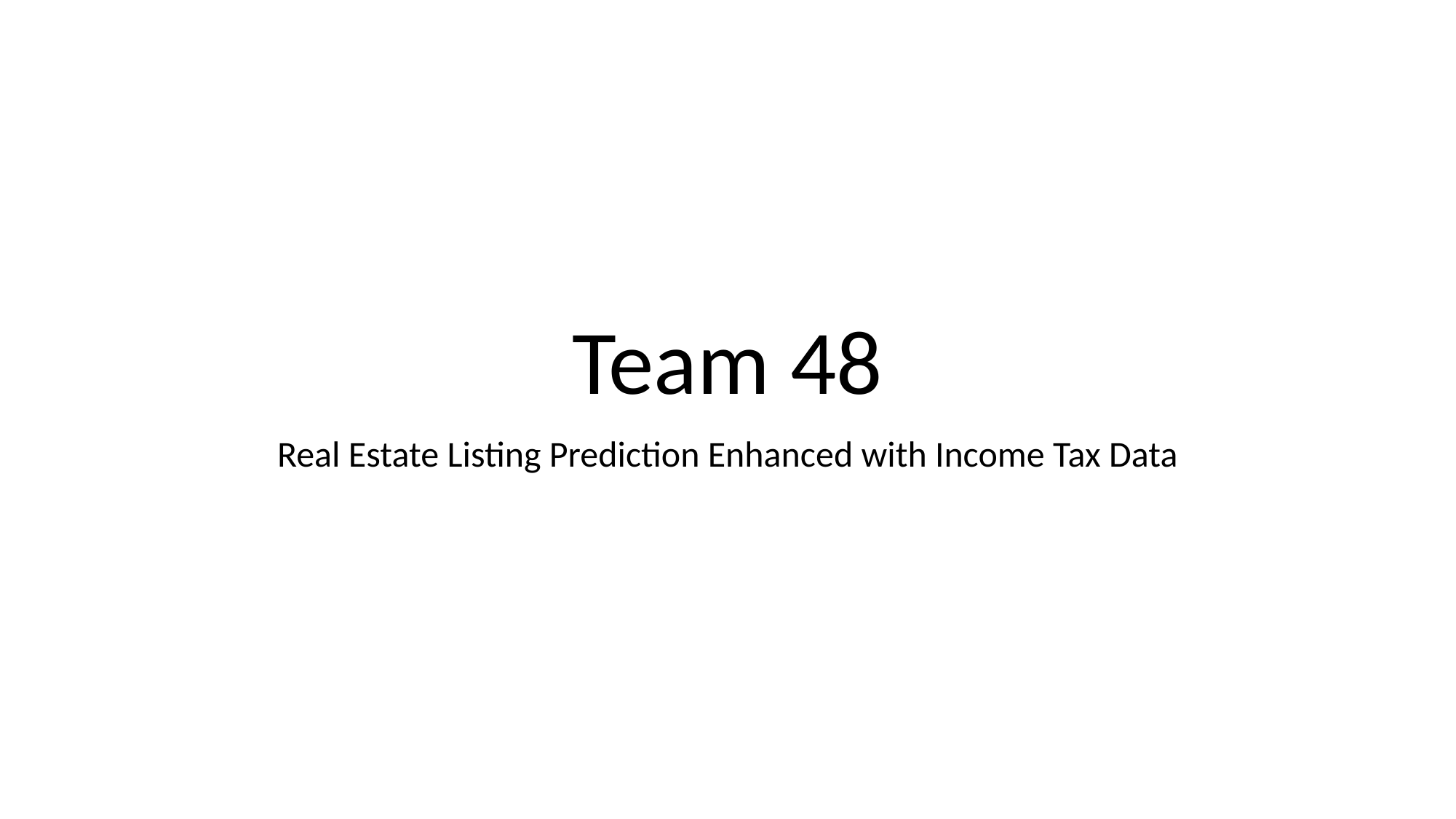

# Team 48
Real Estate Listing Prediction Enhanced with Income Tax Data